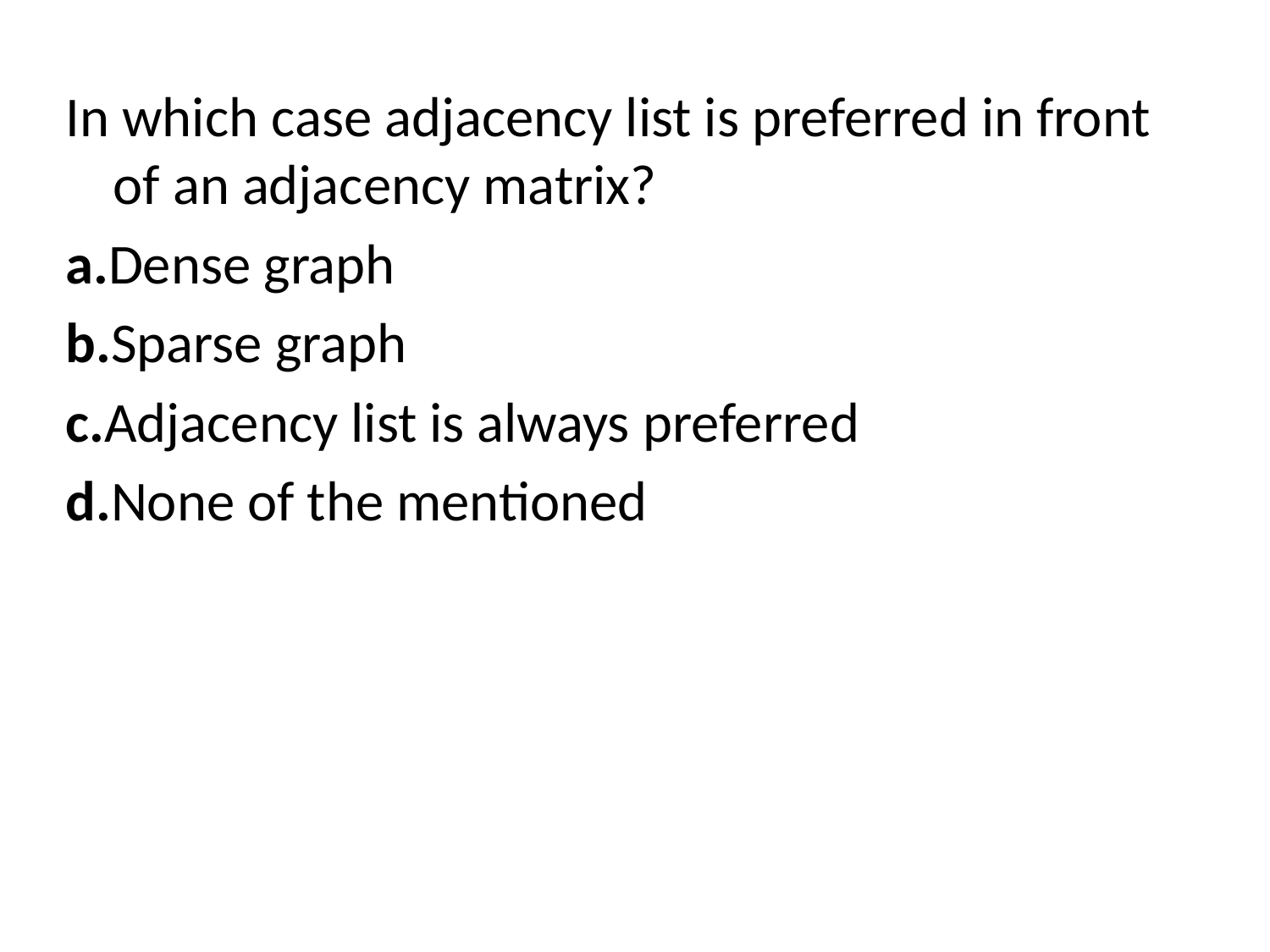

In which case adjacency list is preferred in front of an adjacency matrix?
a.Dense graph
b.Sparse graph
c.Adjacency list is always preferred
d.None of the mentioned